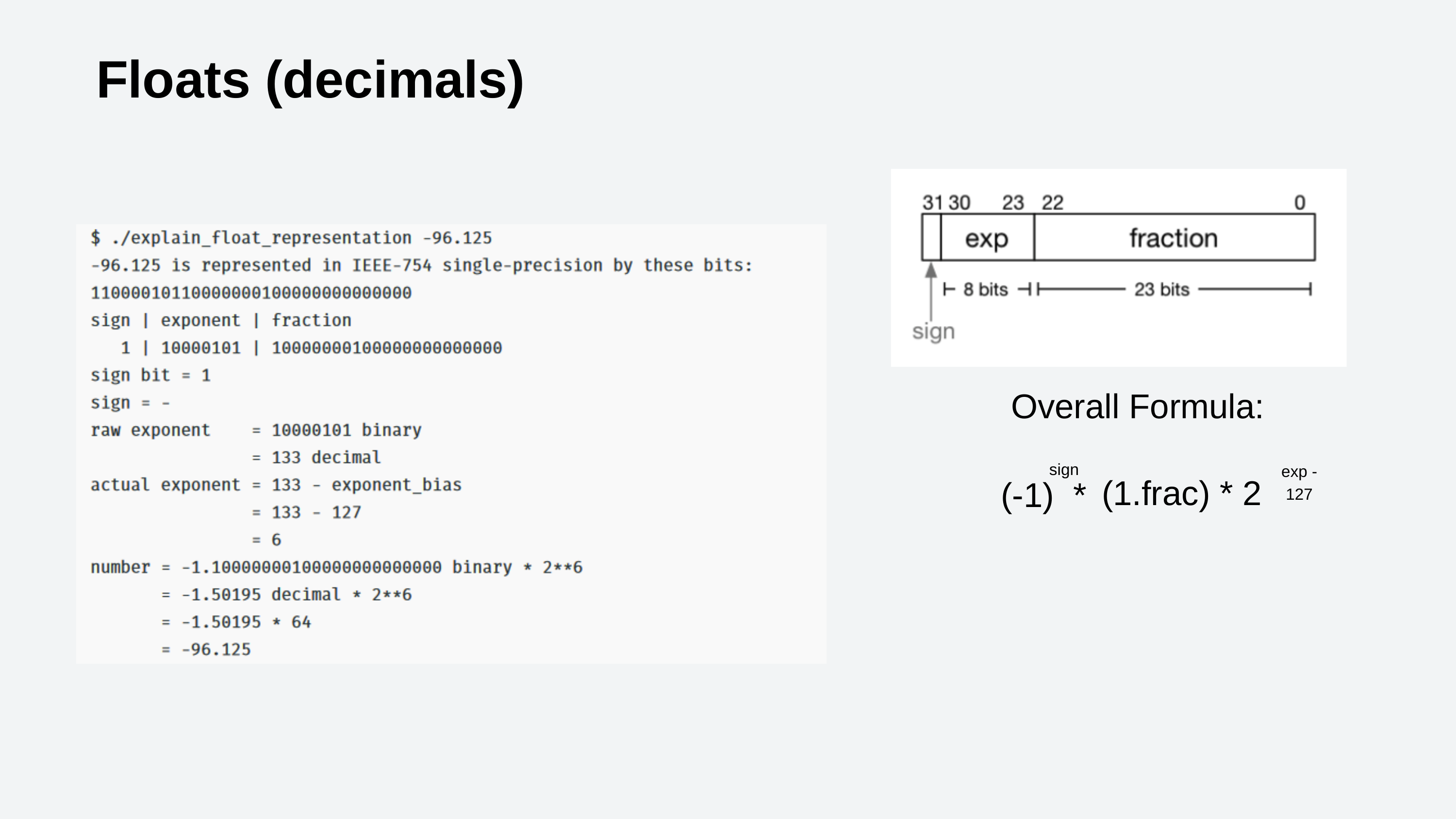

Floats (decimals)

Overall Formula:

(-1)  *
sign
exp - 127
(1.frac) * 2